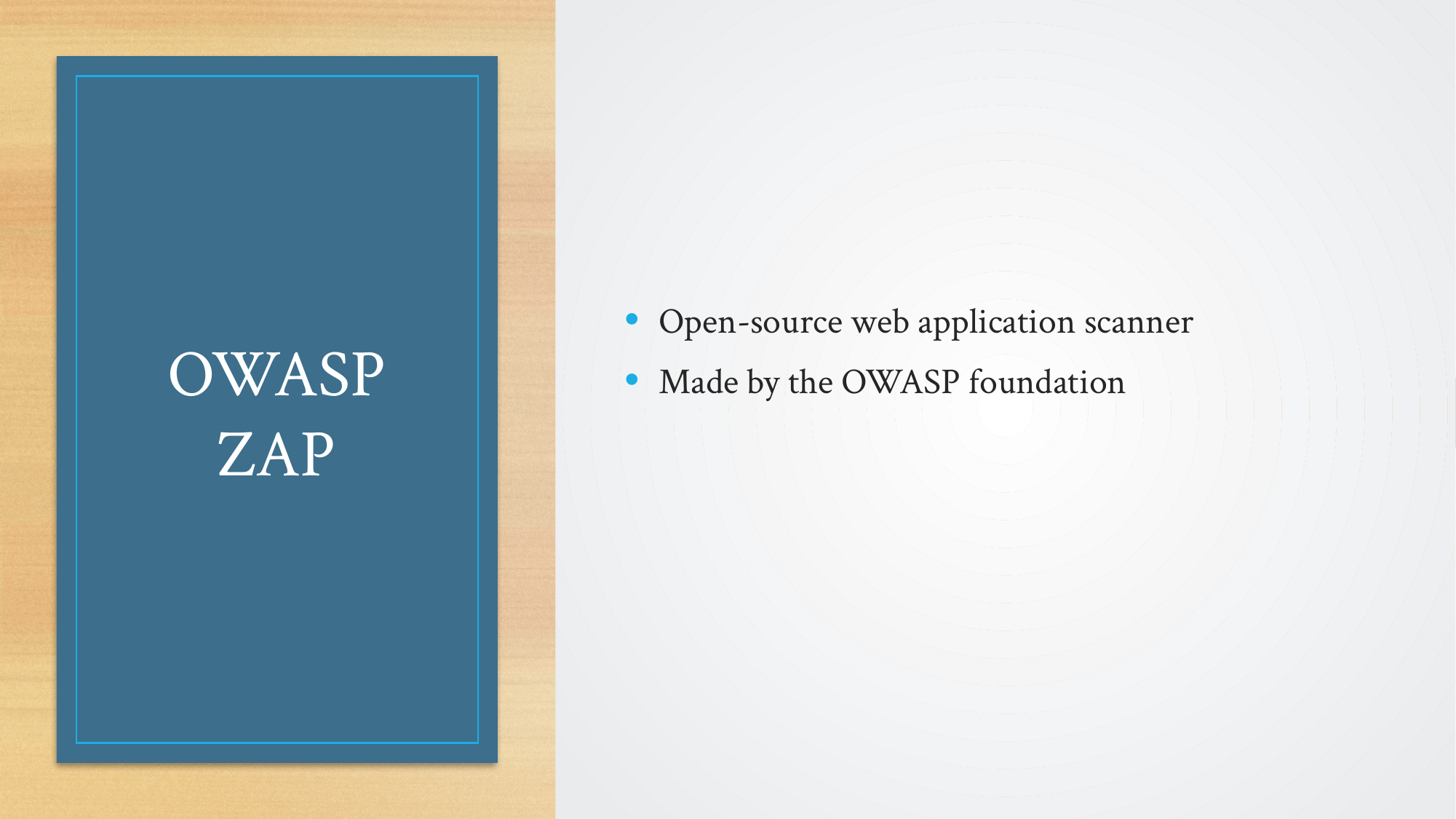

Open-source web application scanner
Made by the OWASP foundation

# OWASP ZAP